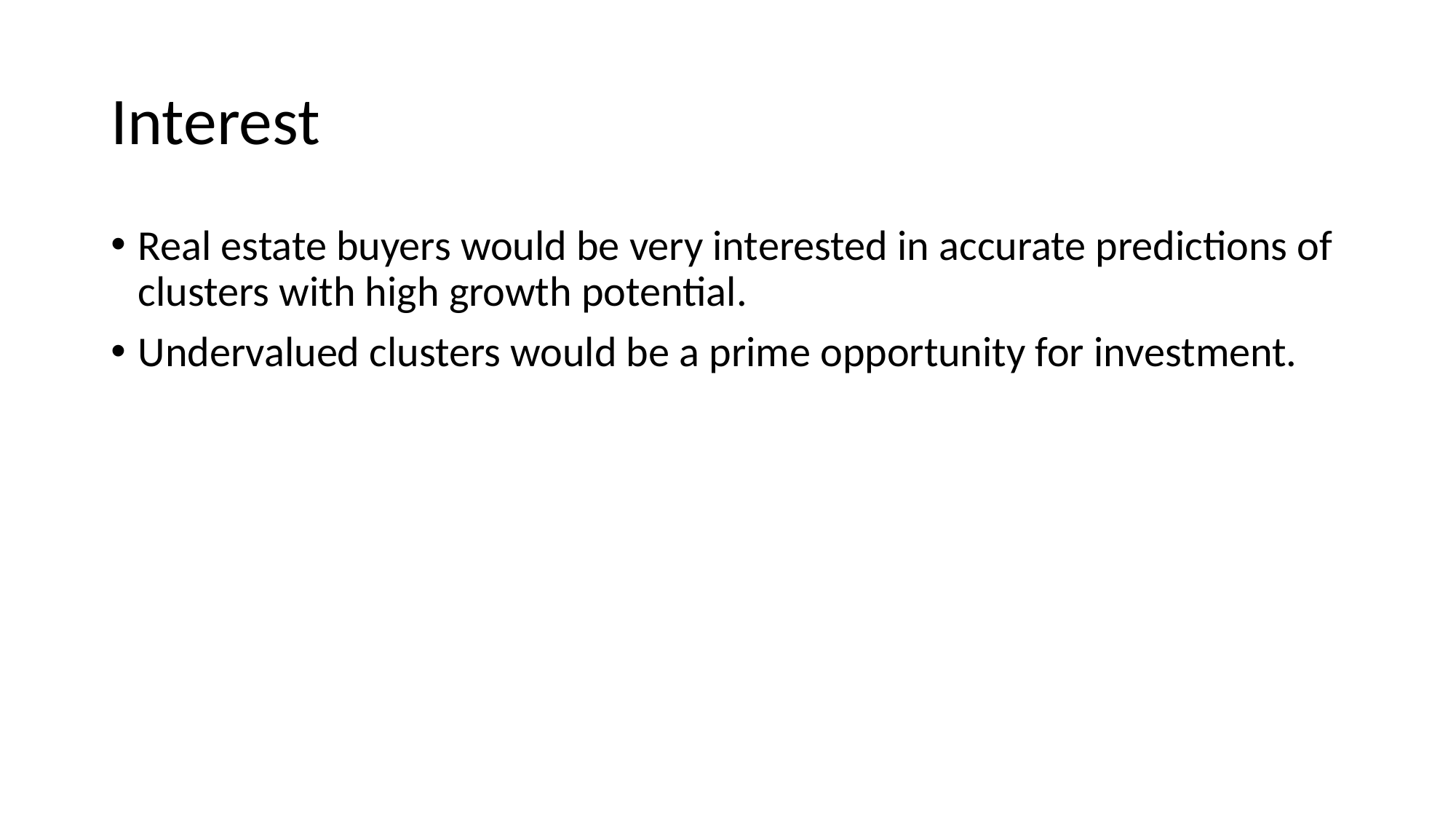

# Interest
Real estate buyers would be very interested in accurate predictions of clusters with high growth potential.
Undervalued clusters would be a prime opportunity for investment.